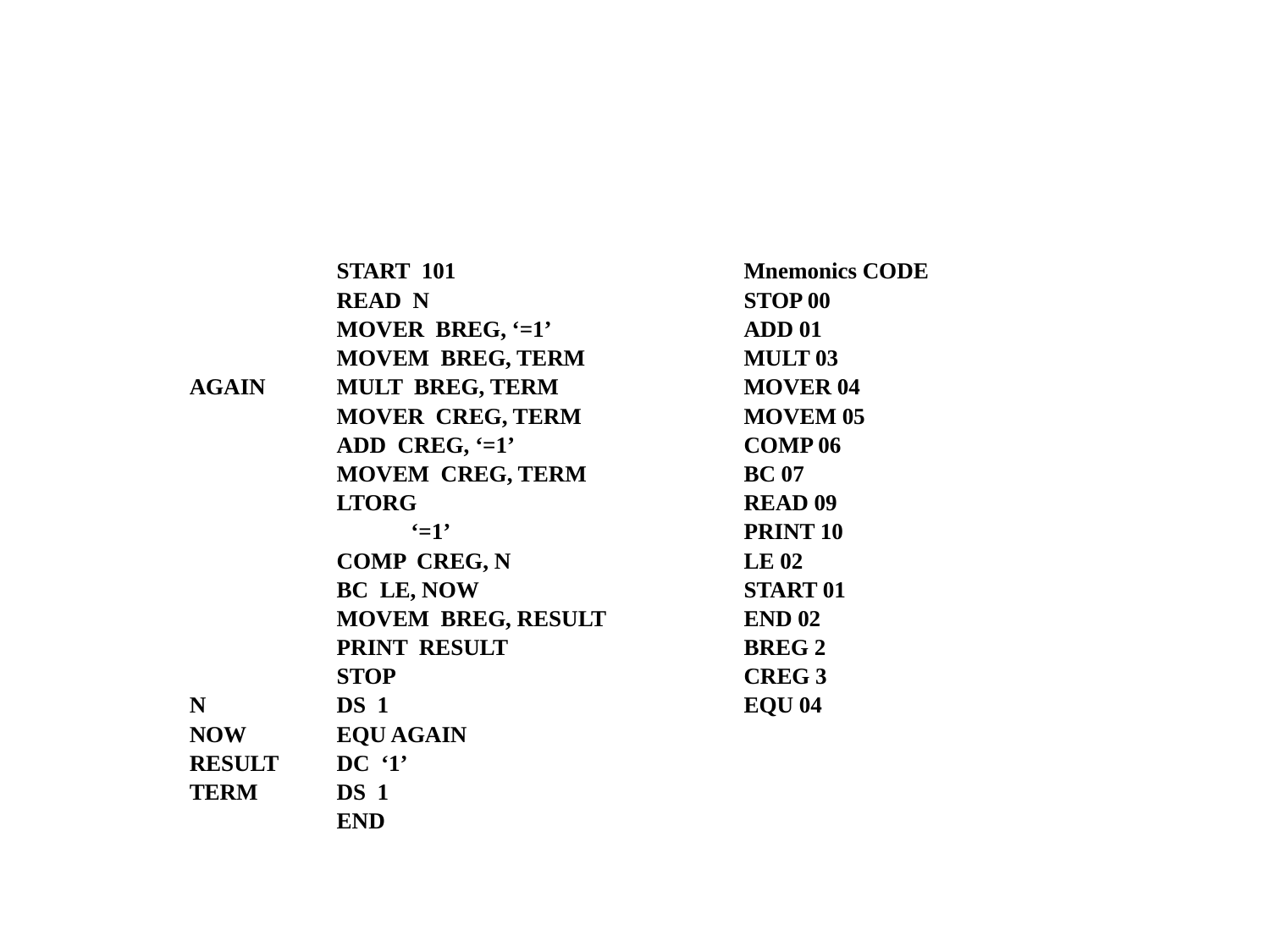

#
| AGAIN                     N NOW RESULT TERM | START 101 READ N MOVER BREG, ‘=1’ MOVEM BREG, TERM MULT BREG, TERM MOVER CREG, TERM ADD CREG, ‘=1’ MOVEM CREG, TERM LTORG ‘=1’ COMP CREG, N BC LE, NOW MOVEM BREG, RESULT PRINT RESULT STOP DS 1 EQU AGAIN DC ‘1’ DS 1 END | Mnemonics CODE STOP 00 ADD 01 MULT 03 MOVER 04 MOVEM 05 COMP 06 BC 07 READ 09 PRINT 10 LE 02 START 01 END 02 BREG 2 CREG 3 EQU 04 |
| --- | --- | --- |